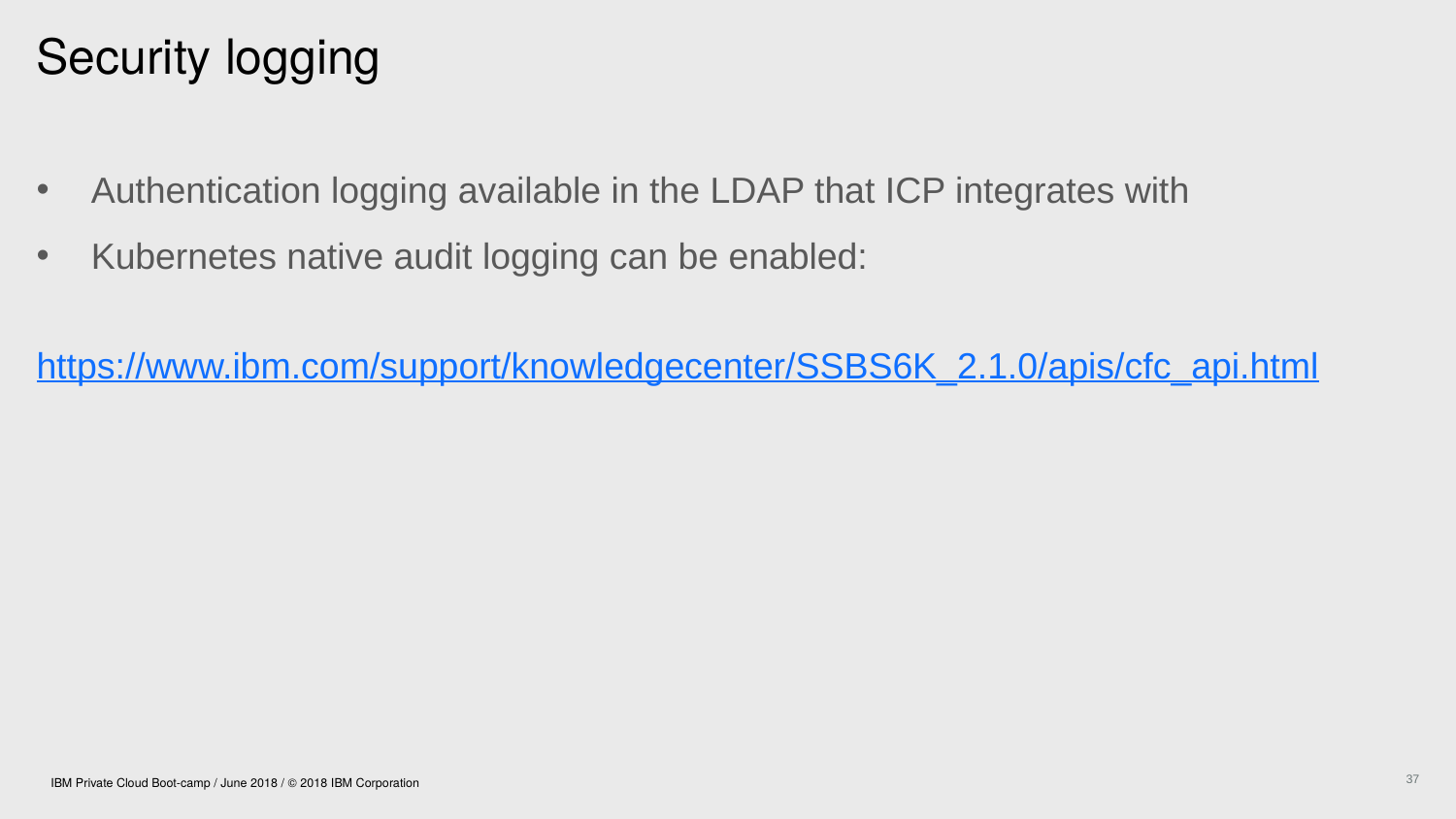

Security logging

Authentication logging available in the LDAP that ICP integrates with
Kubernetes native audit logging can be enabled:
	https://www.ibm.com/support/knowledgecenter/SSBS6K_2.1.0/apis/cfc_api.html

IBM Private Cloud Boot-camp / June 2018 / © 2018 IBM Corporation
37